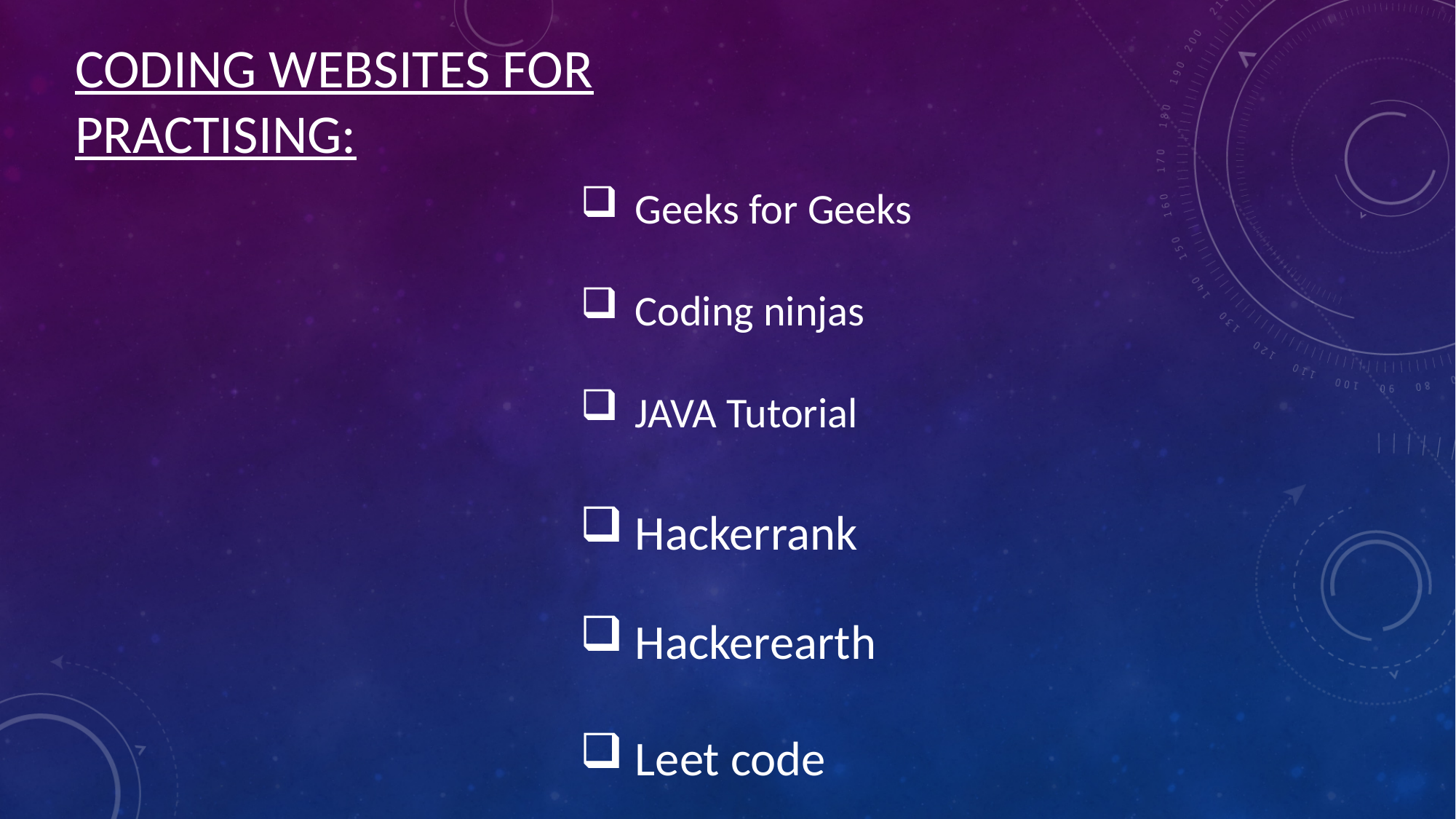

CODING WEBSITES FOR PRACTISING:
Geeks for Geeks

Coding ninjas

JAVA Tutorial

Hackerrank

Hackerearth

Leet code